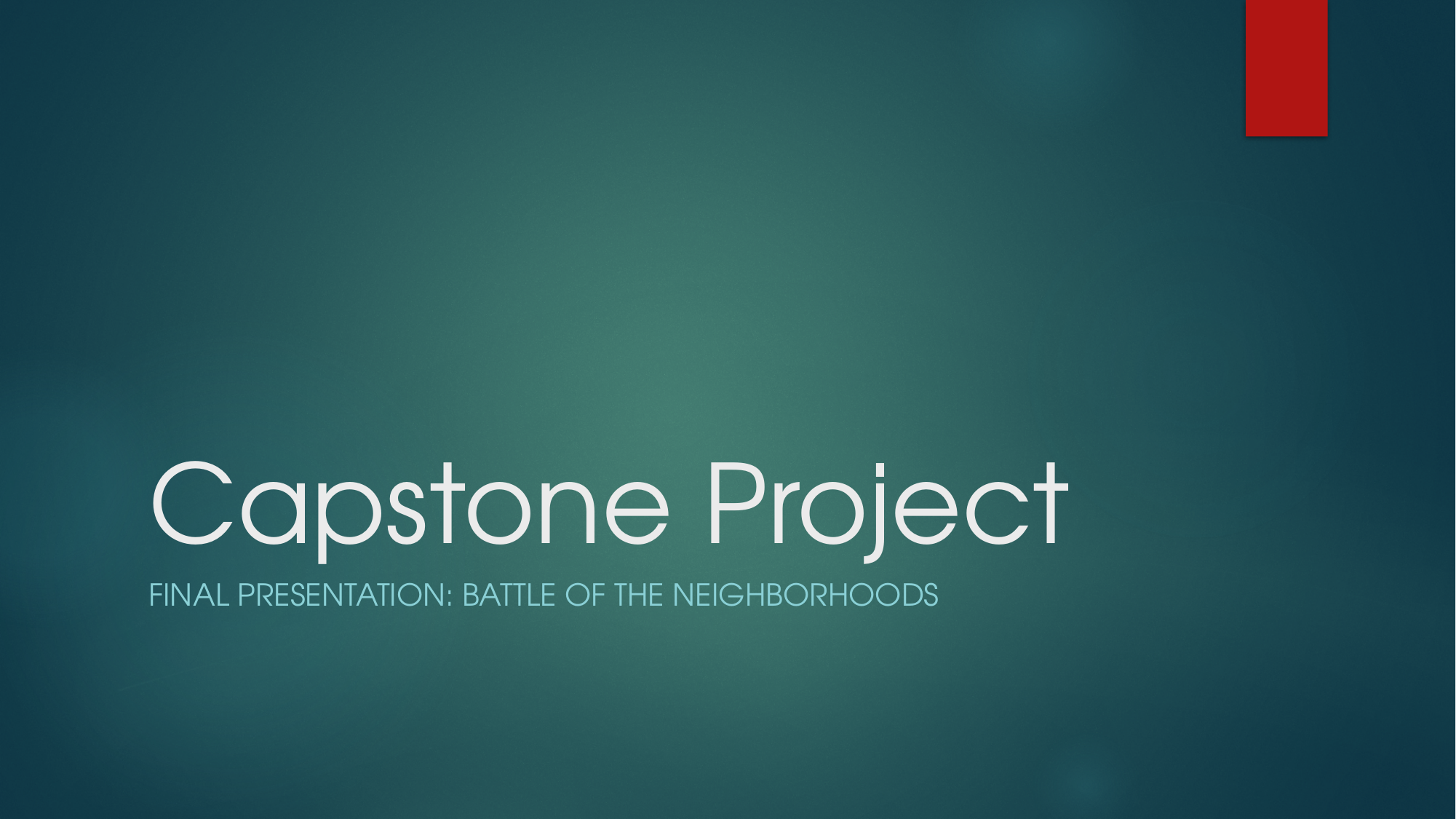

# Capstone Project
Final Presentation: battle of the neighborhoods